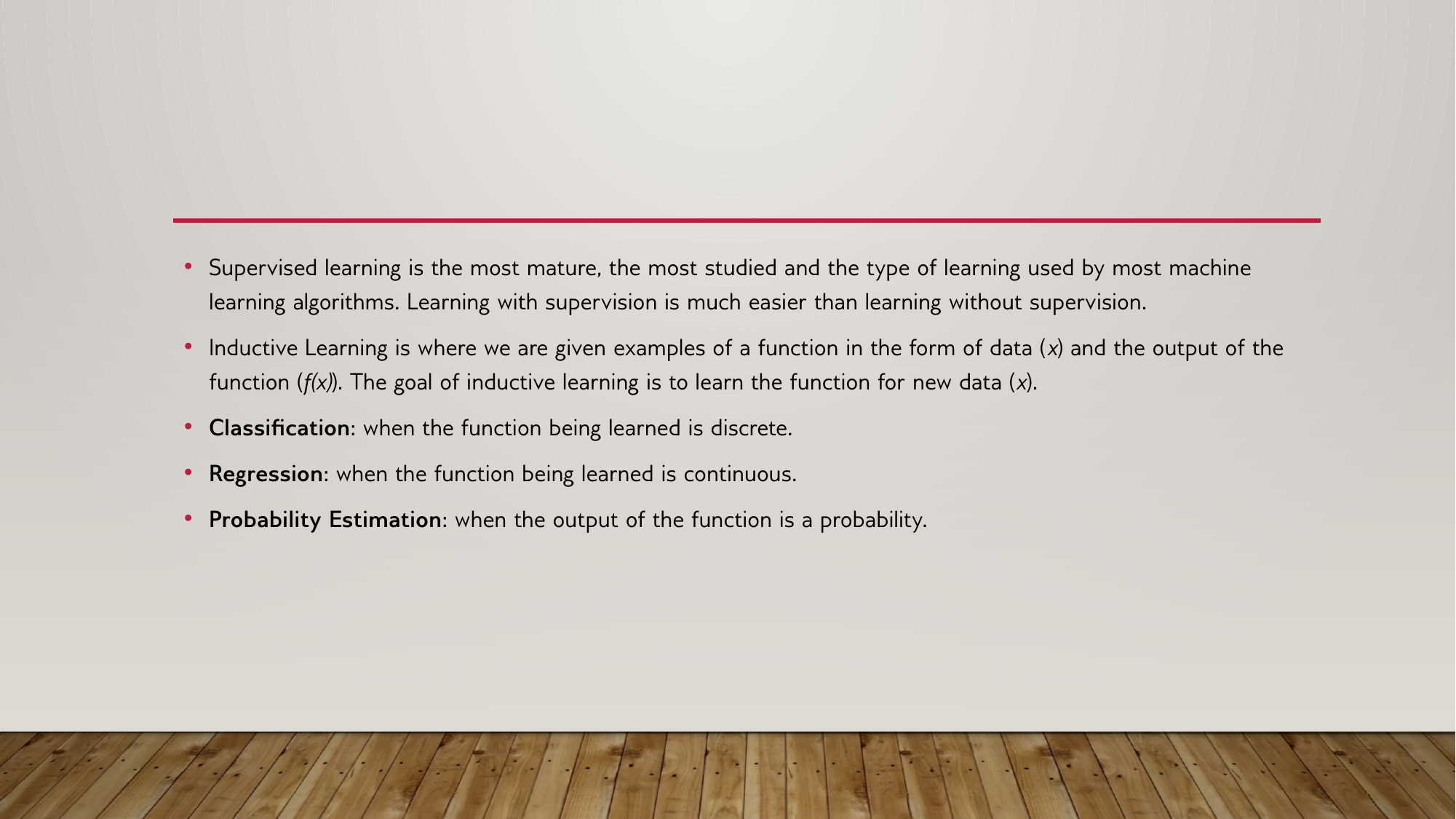

#
Supervised learning is the most mature, the most studied and the type of learning used by most machine learning algorithms. Learning with supervision is much easier than learning without supervision.
Inductive Learning is where we are given examples of a function in the form of data (x) and the output of the function (f(x)). The goal of inductive learning is to learn the function for new data (x).
Classification: when the function being learned is discrete.
Regression: when the function being learned is continuous.
Probability Estimation: when the output of the function is a probability.